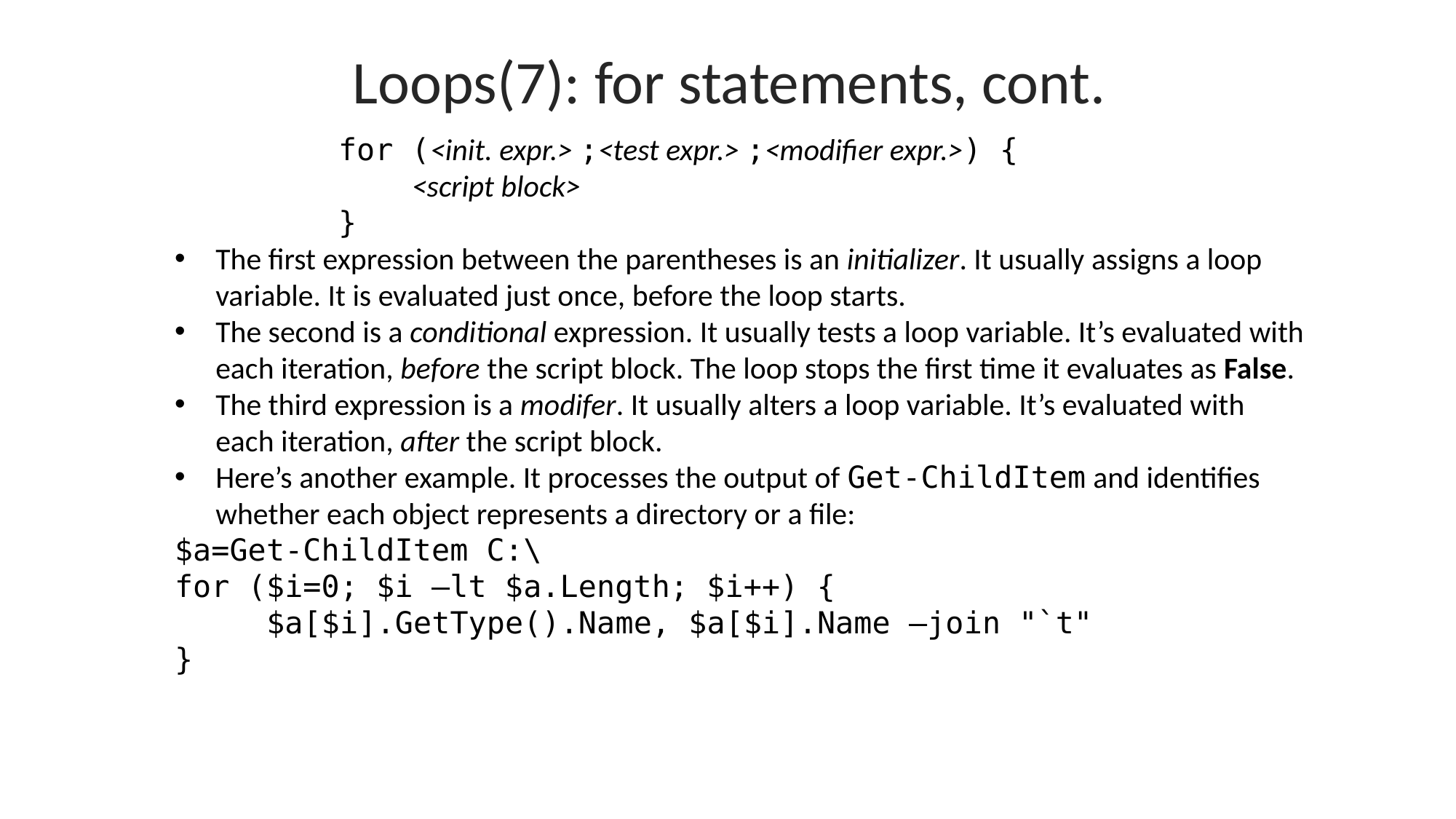

Loops(7): for statements, cont.
for (<init. expr.> ;<test expr.> ;<modifier expr.>) {
    <script block>
}
The first expression between the parentheses is an initializer. It usually assigns a loop variable. It is evaluated just once, before the loop starts.
The second is a conditional expression. It usually tests a loop variable. It’s evaluated with each iteration, before the script block. The loop stops the first time it evaluates as False.
The third expression is a modifer. It usually alters a loop variable. It’s evaluated with each iteration, after the script block.
Here’s another example. It processes the output of Get-ChildItem and identifies whether each object represents a directory or a file:
$a=Get-ChildItem C:\
for ($i=0; $i –lt $a.Length; $i++) {
     $a[$i].GetType().Name, $a[$i].Name –join "`t"
}